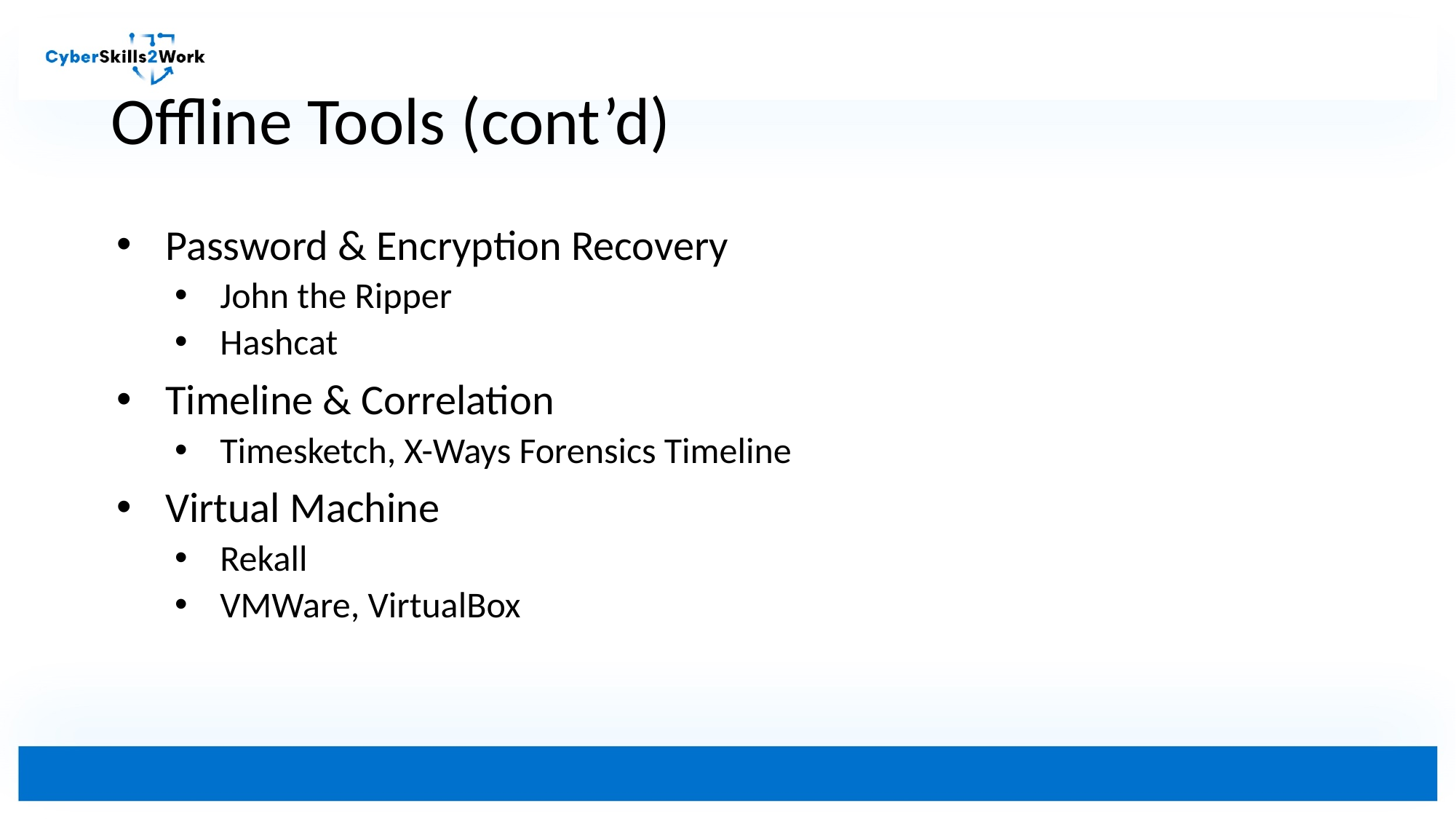

# Offline Tools (cont’d)
Password & Encryption Recovery
John the Ripper
Hashcat
Timeline & Correlation
Timesketch, X-Ways Forensics Timeline
Virtual Machine
Rekall
VMWare, VirtualBox